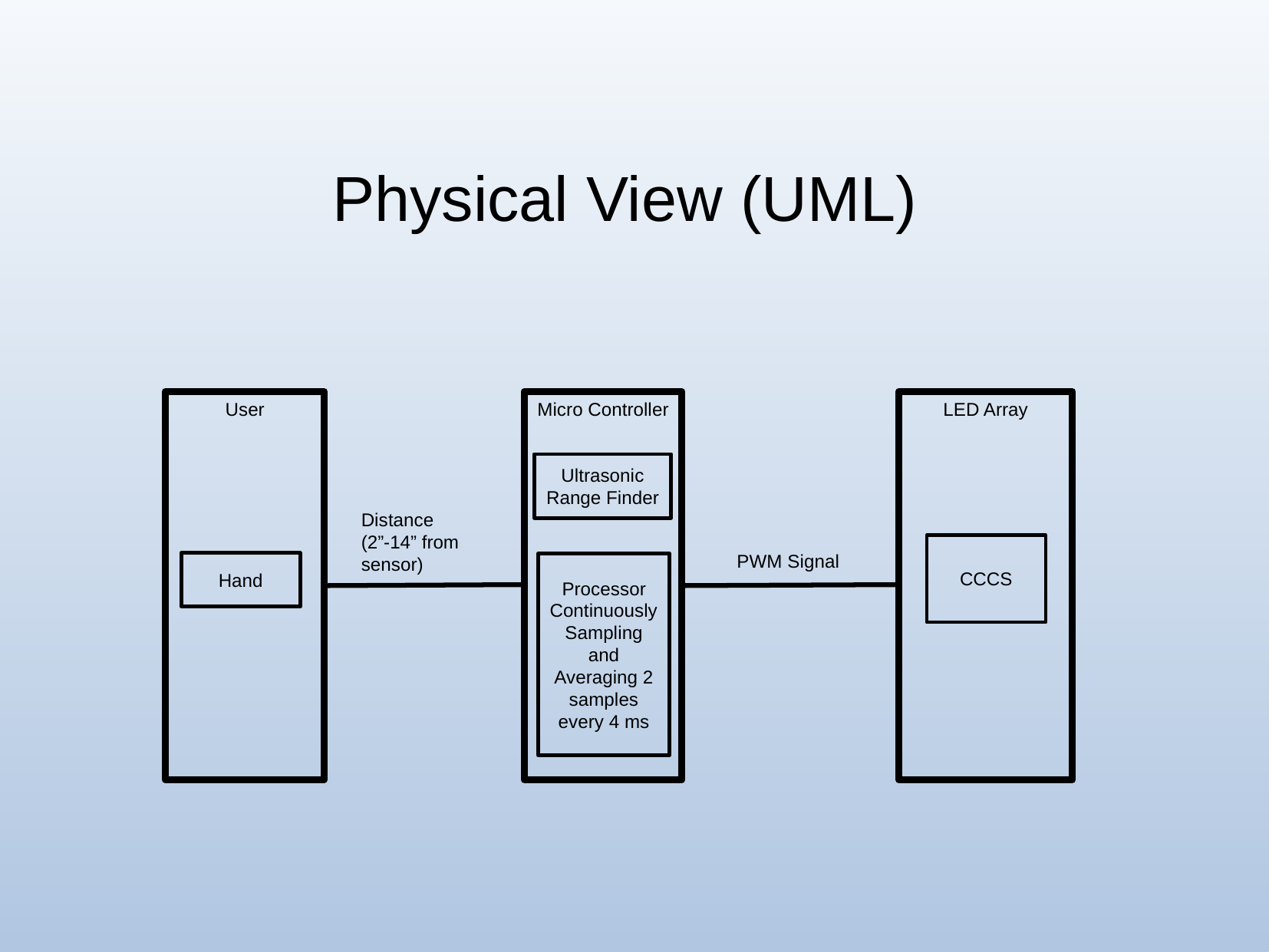

Physical View (UML)
Micro Controller
LED Array
User
Ultrasonic Range Finder
Distance
(2”-14” from sensor)
CCCS
PWM Signal
Hand
Processor Continuously
Sampling and Averaging 2 samples every 4 ms